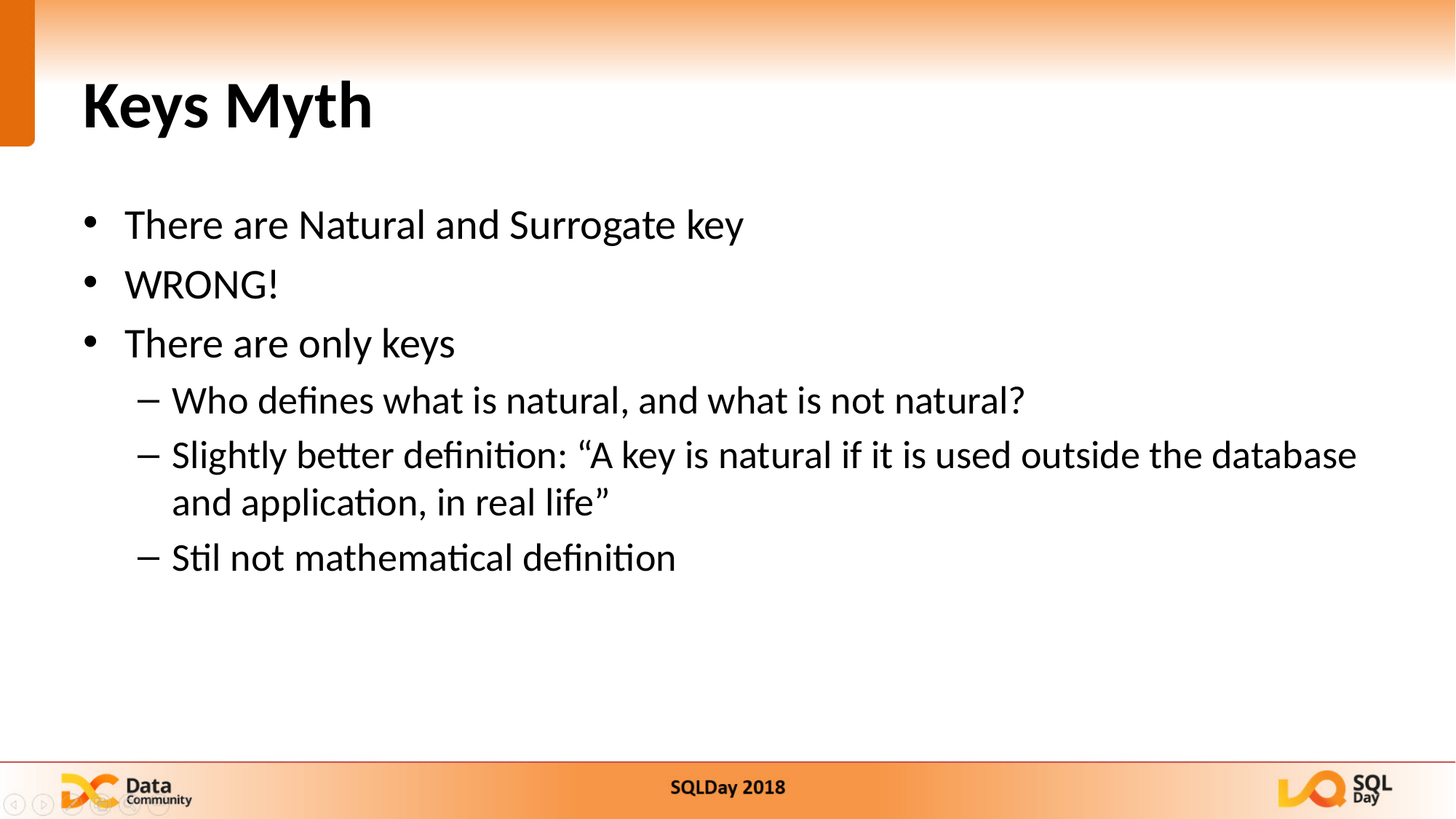

9
# Keys Myth
There are Natural and Surrogate key
WRONG!
There are only keys
Who defines what is natural, and what is not natural?
Slightly better definition: “A key is natural if it is used outside the database and application, in real life”
Stil not mathematical definition